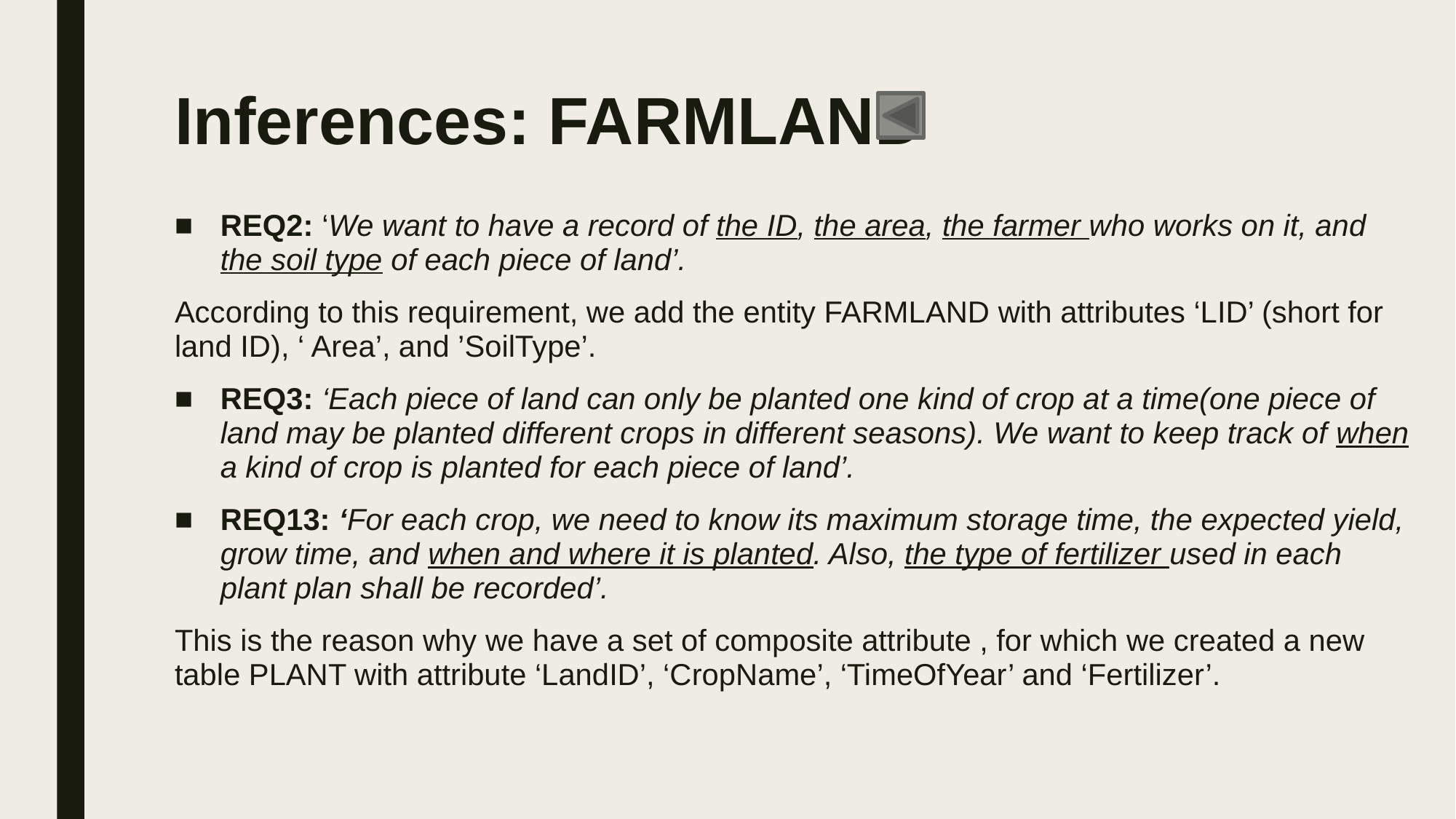

# Inferences: FARMLAND

REQ2: ‘We want to have a record of the ID, the area, the farmer who works on it, and the soil type of each piece of land’.
According to this requirement, we add the entity FARMLAND with attributes ‘LID’ (short for land ID), ‘ Area’, and ’SoilType’.
REQ3: ‘Each piece of land can only be planted one kind of crop at a time(one piece of land may be planted different crops in different seasons). We want to keep track of when a kind of crop is planted for each piece of land’.
REQ13: ‘For each crop, we need to know its maximum storage time, the expected yield,  grow time, and when and where it is planted. Also, the type of fertilizer used in each plant plan shall be recorded’.
This is the reason why we have a set of composite attribute , for which we created a new table PLANT with attribute ‘LandID’, ‘CropName’, ‘TimeOfYear’ and ‘Fertilizer’.